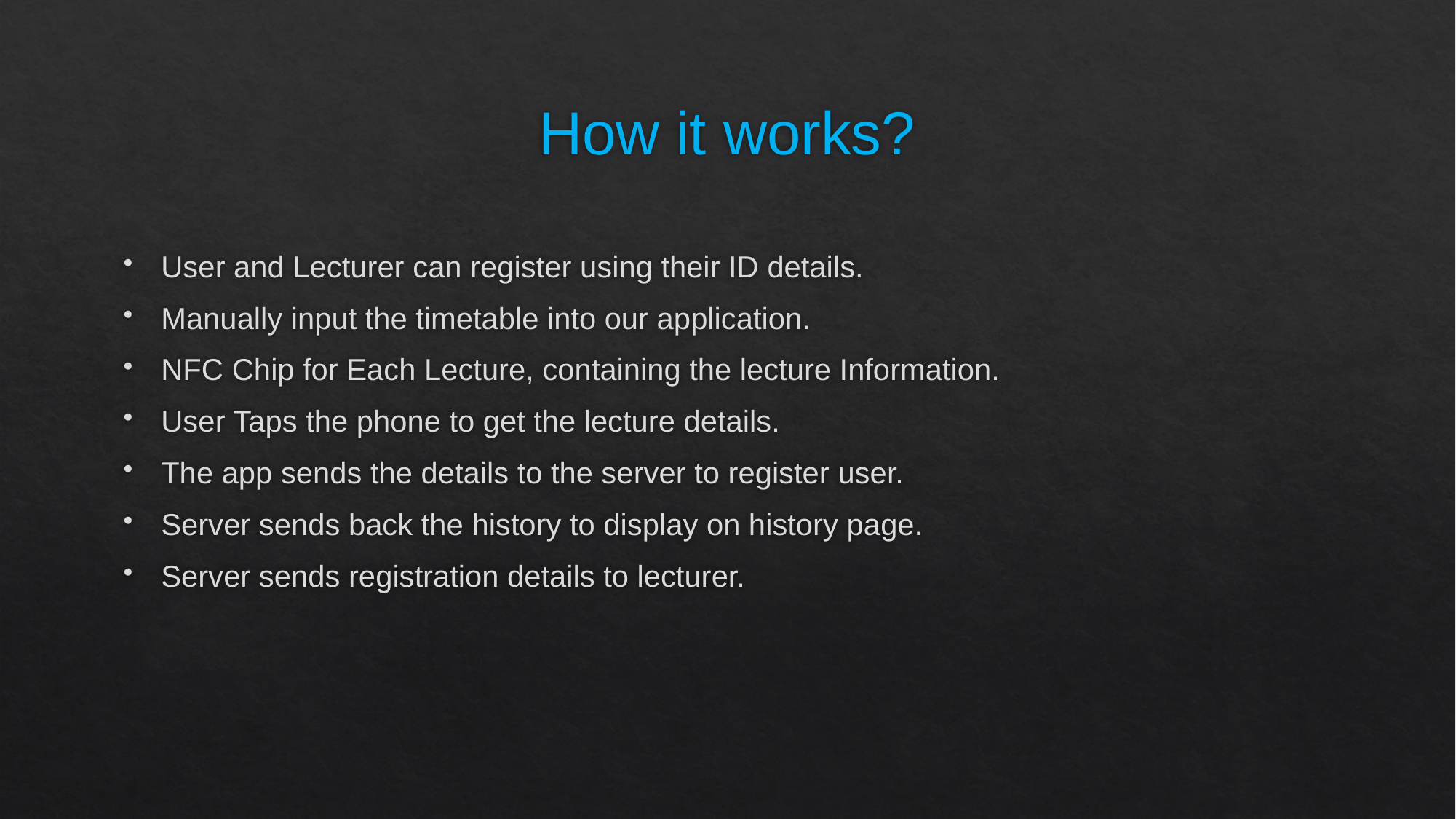

# How it works?
User and Lecturer can register using their ID details.
Manually input the timetable into our application.
NFC Chip for Each Lecture, containing the lecture Information.
User Taps the phone to get the lecture details.
The app sends the details to the server to register user.
Server sends back the history to display on history page.
Server sends registration details to lecturer.